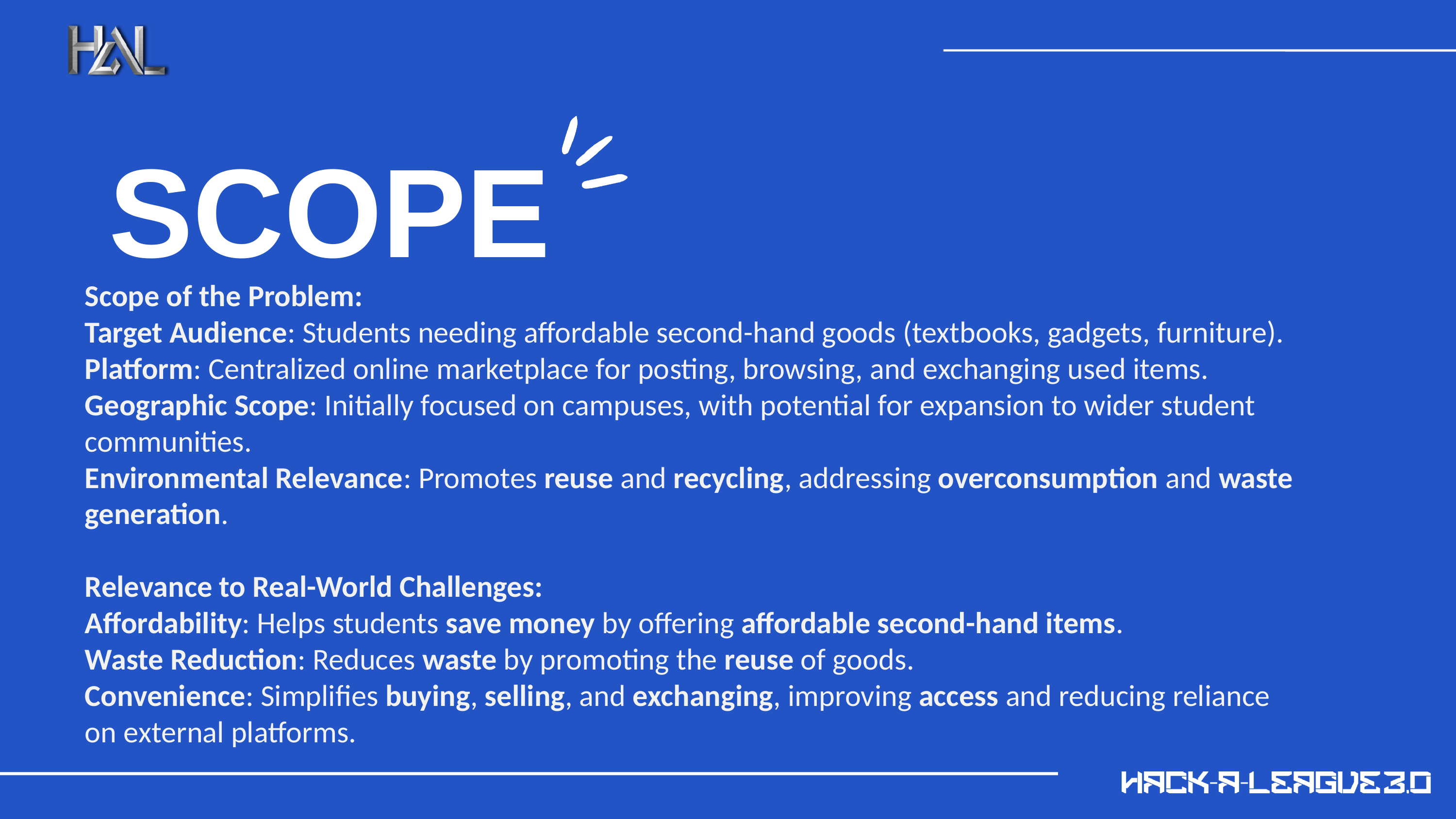

SCOPE

Scope of the Problem:
Target Audience: Students needing affordable second-hand goods (textbooks, gadgets, furniture).
Platform: Centralized online marketplace for posting, browsing, and exchanging used items.
Geographic Scope: Initially focused on campuses, with potential for expansion to wider student communities.
Environmental Relevance: Promotes reuse and recycling, addressing overconsumption and waste generation.

Relevance to Real-World Challenges:
Affordability: Helps students save money by offering affordable second-hand items.
Waste Reduction: Reduces waste by promoting the reuse of goods.
Convenience: Simplifies buying, selling, and exchanging, improving access and reducing reliance on external platforms.